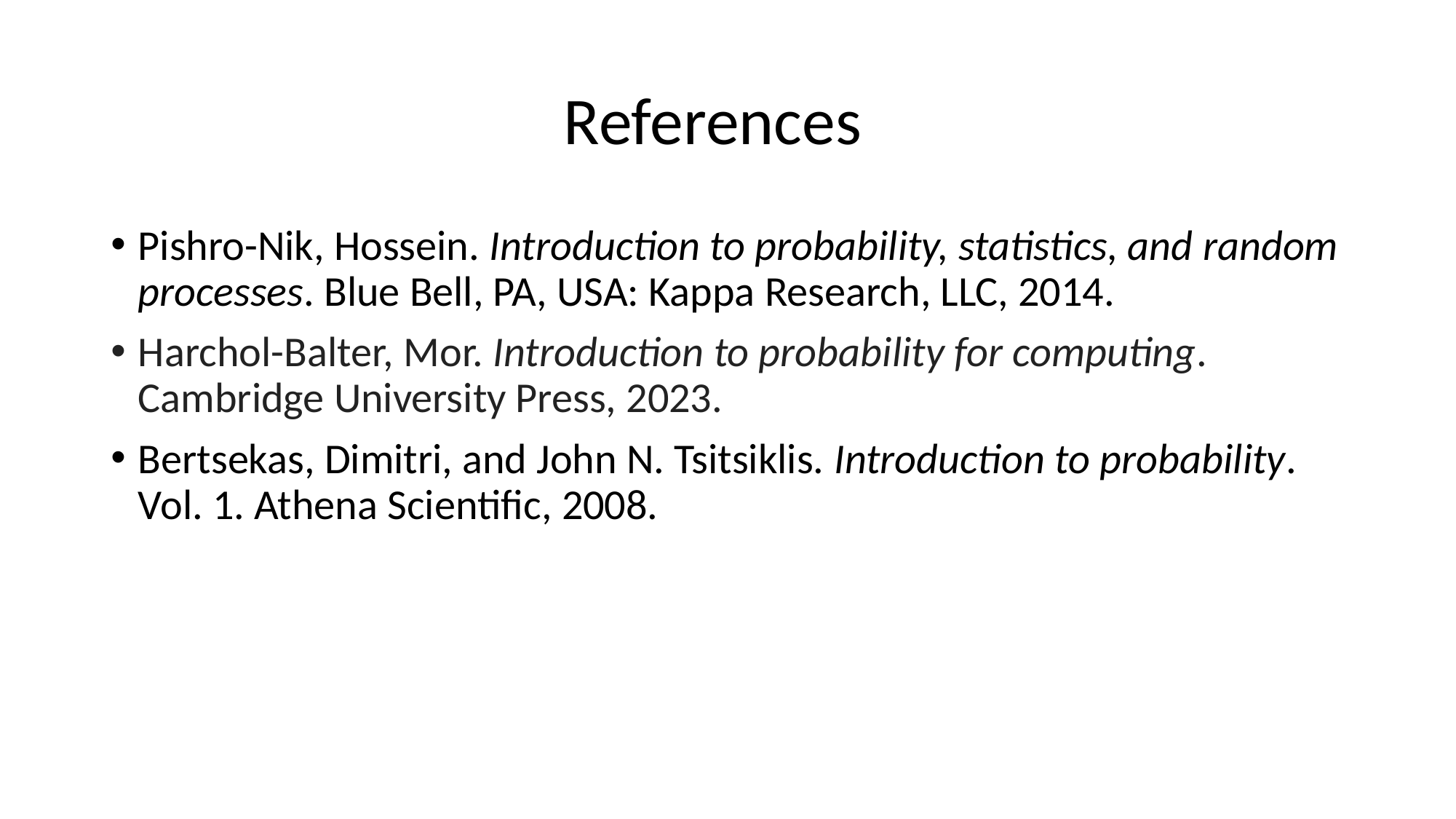

# References
Pishro-Nik, Hossein. Introduction to probability, statistics, and random processes. Blue Bell, PA, USA: Kappa Research, LLC, 2014.
Harchol-Balter, Mor. Introduction to probability for computing. Cambridge University Press, 2023.
Bertsekas, Dimitri, and John N. Tsitsiklis. Introduction to probability. Vol. 1. Athena Scientific, 2008.